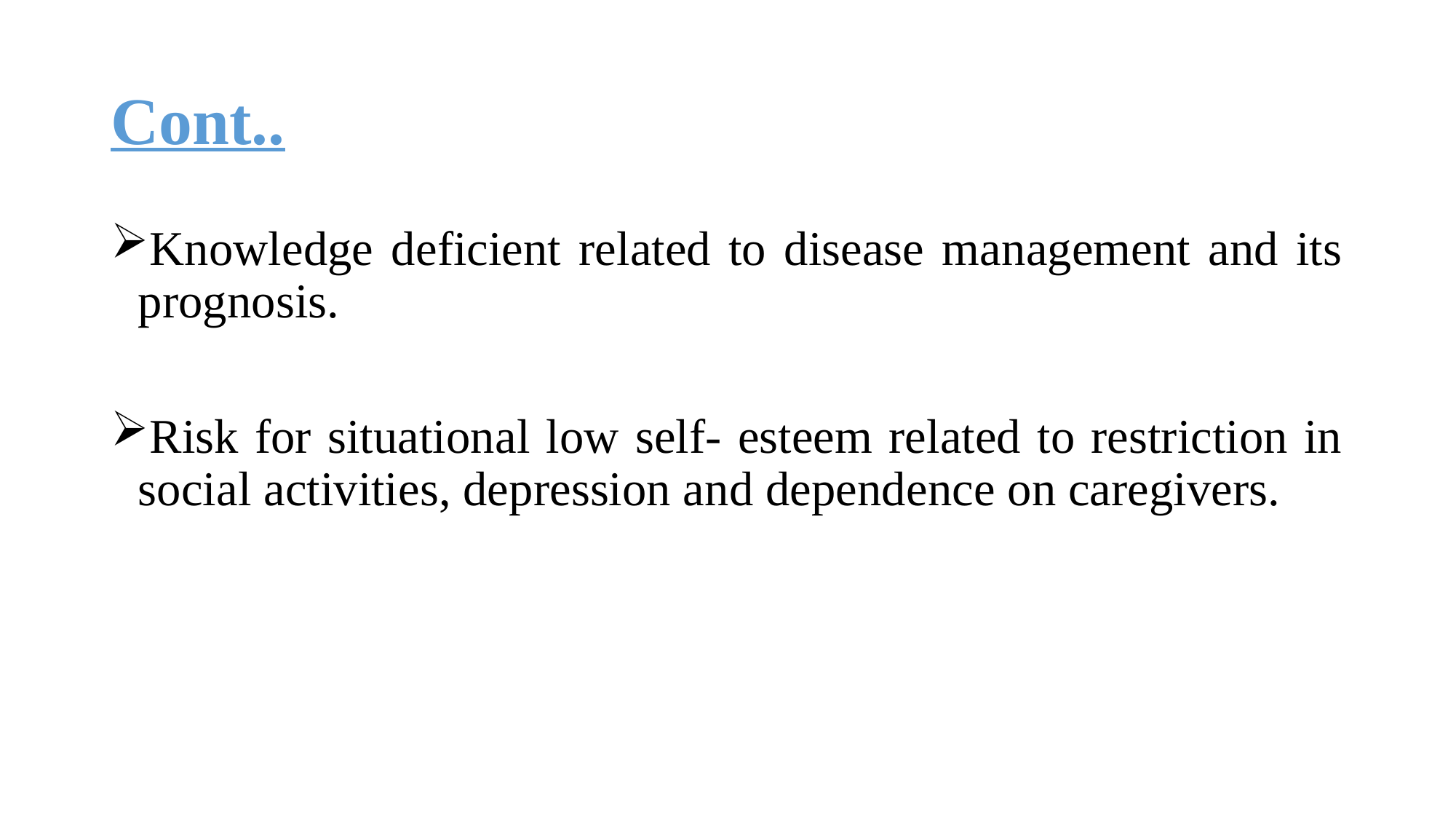

# Cont..
Knowledge deficient related to disease management and its prognosis.

Risk for situational low self- esteem related to restriction in social activities, depression and dependence on caregivers.